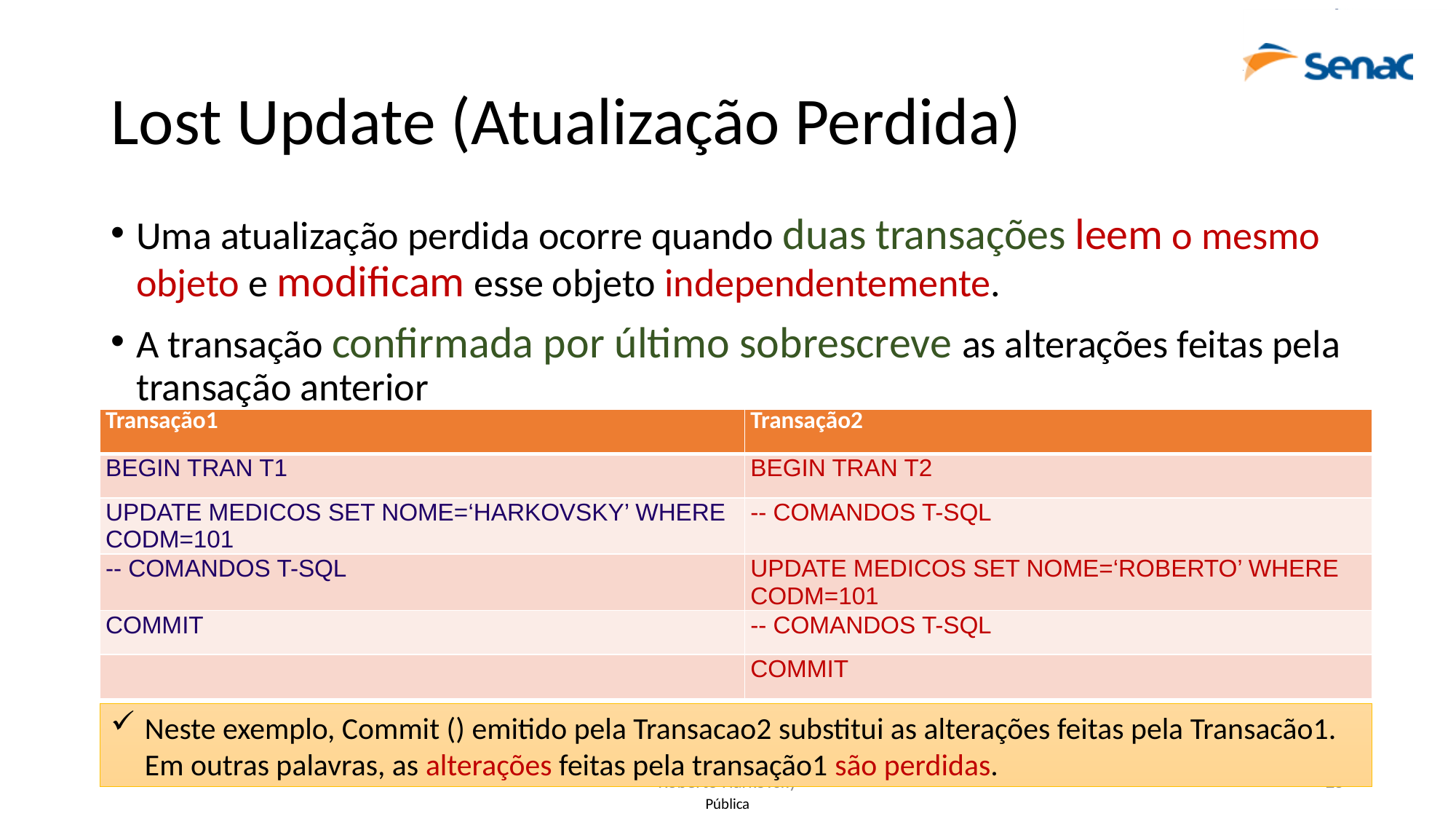

# Lost Update (Atualização Perdida)
Uma atualização perdida ocorre quando duas transações leem o mesmo objeto e modificam esse objeto independentemente.
A transação confirmada por último sobrescreve as alterações feitas pela transação anterior

| Transação1 | Transação2 |
| --- | --- |
| BEGIN TRAN T1 | BEGIN TRAN T2 |
| UPDATE MEDICOS SET NOME=‘HARKOVSKY’ WHERE CODM=101 | -- COMANDOS T-SQL |
| -- COMANDOS T-SQL | UPDATE MEDICOS SET NOME=‘ROBERTO’ WHERE CODM=101 |
| COMMIT | -- COMANDOS T-SQL |
|  | COMMIT |
Neste exemplo, Commit () emitido pela Transacao2 substitui as alterações feitas pela Transacão1. Em outras palavras, as alterações feitas pela transação1 são perdidas.
Roberto Harkovsky
25